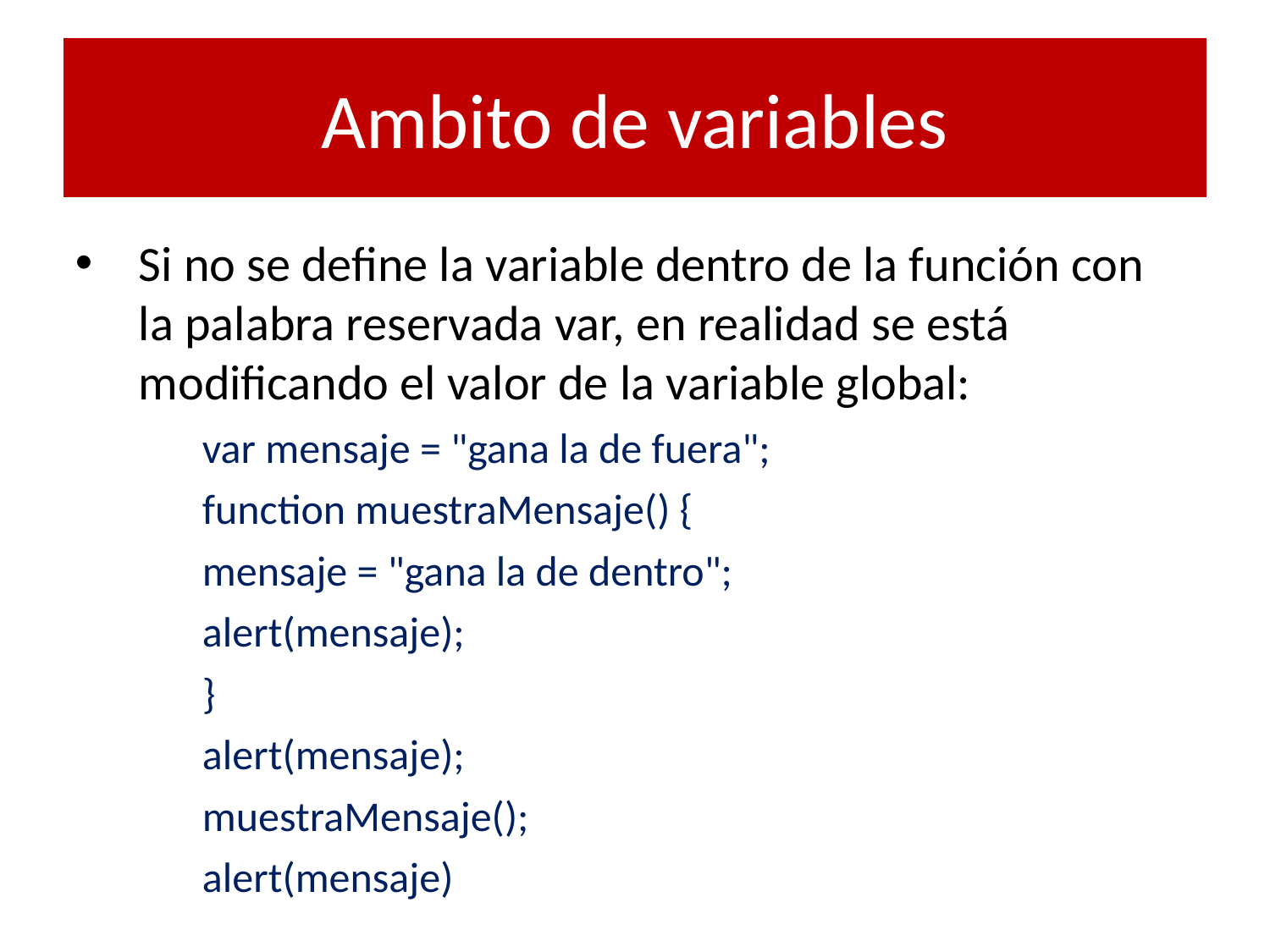

# Ambito de variables
Si no se define la variable dentro de la función con la palabra reservada var, en realidad se está modificando el valor de la variable global:
var mensaje = "gana la de fuera";
function muestraMensaje() {
mensaje = "gana la de dentro";
alert(mensaje);
}
alert(mensaje);
muestraMensaje();
alert(mensaje)